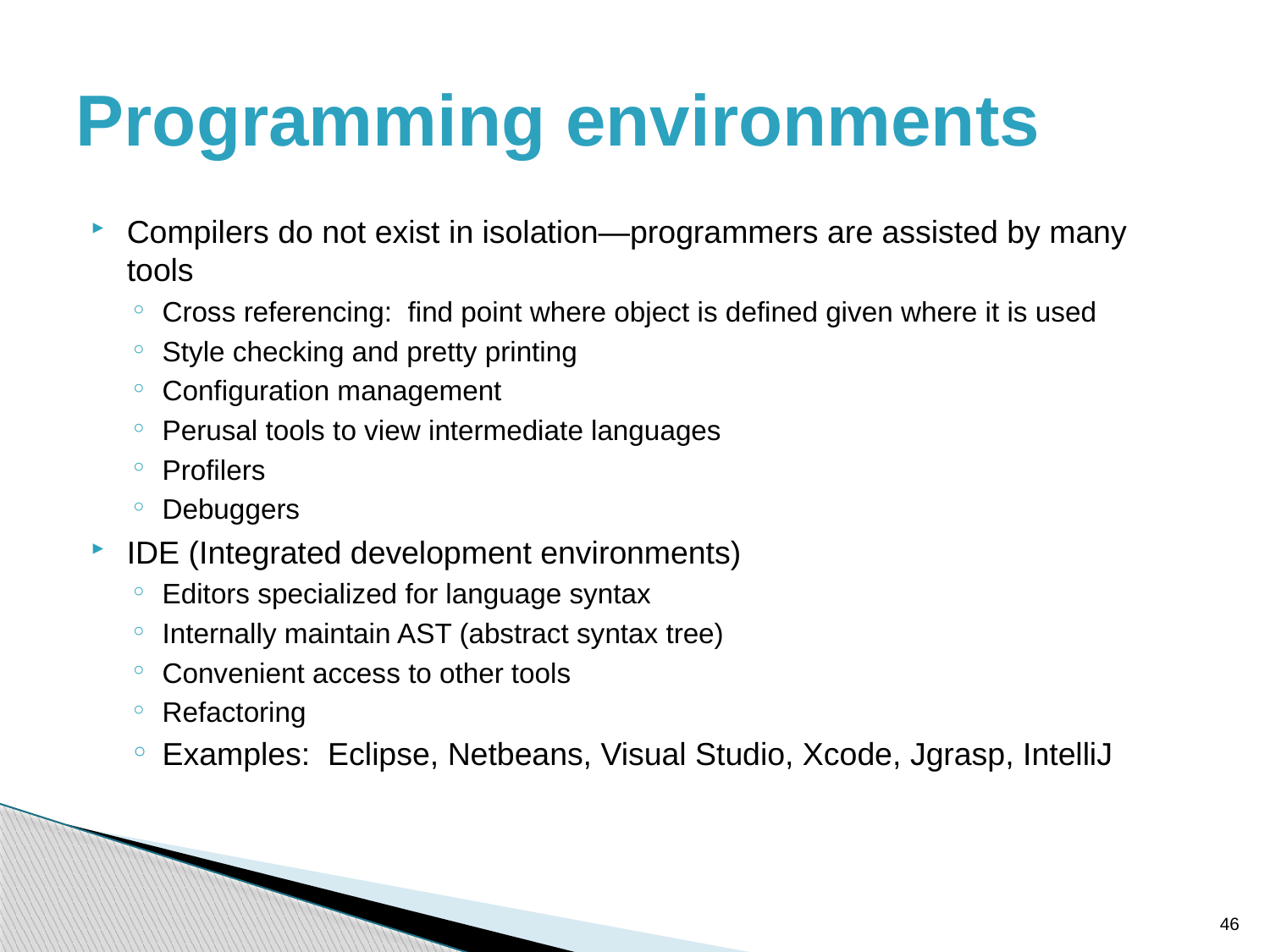

# Programming environments
Compilers do not exist in isolation—programmers are assisted by many tools
Cross referencing:  find point where object is defined given where it is used
Style checking and pretty printing
Configuration management
Perusal tools to view intermediate languages
Profilers
Debuggers
IDE (Integrated development environments)
Editors specialized for language syntax
Internally maintain AST (abstract syntax tree)
Convenient access to other tools
Refactoring
Examples:  Eclipse, Netbeans, Visual Studio, Xcode, Jgrasp, IntelliJ

46